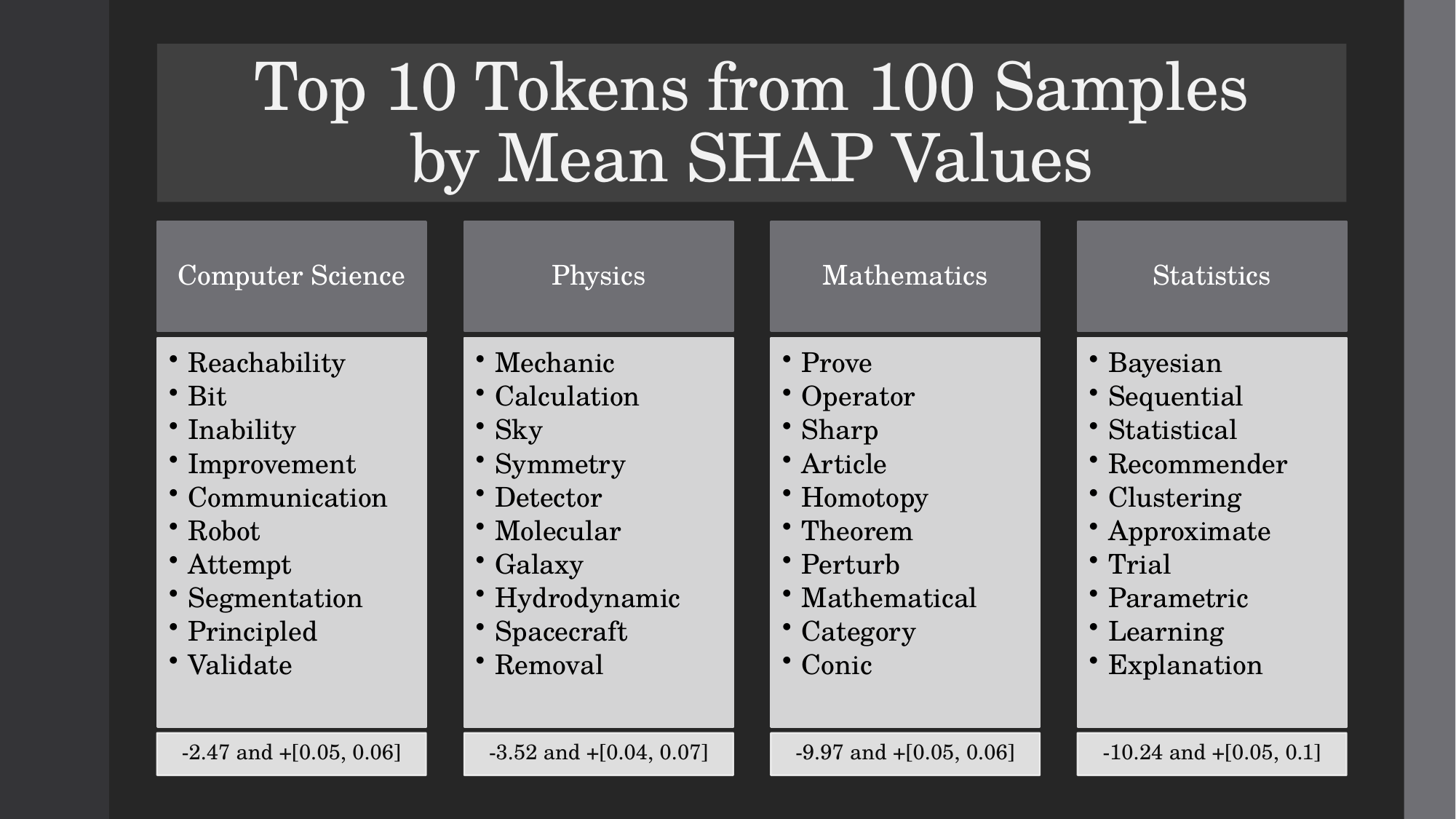

# Top 10 Tokens from 100 Samples by Mean SHAP Values
Computer Science
Reachability
Bit
Inability
Improvement
Communication
Robot
Attempt
Segmentation
Principled
Validate
-2.47 and +[0.05, 0.06]
Physics
Mechanic
Calculation
Sky
Symmetry
Detector
Molecular
Galaxy
Hydrodynamic
Spacecraft
Removal
-3.52 and +[0.04, 0.07]
Mathematics
Prove
Operator
Sharp
Article
Homotopy
Theorem
Perturb
Mathematical
Category
Conic
-9.97 and +[0.05, 0.06]
Statistics
Bayesian
Sequential
Statistical
Recommender
Clustering
Approximate
Trial
Parametric
Learning
Explanation
-10.24 and +[0.05, 0.1]